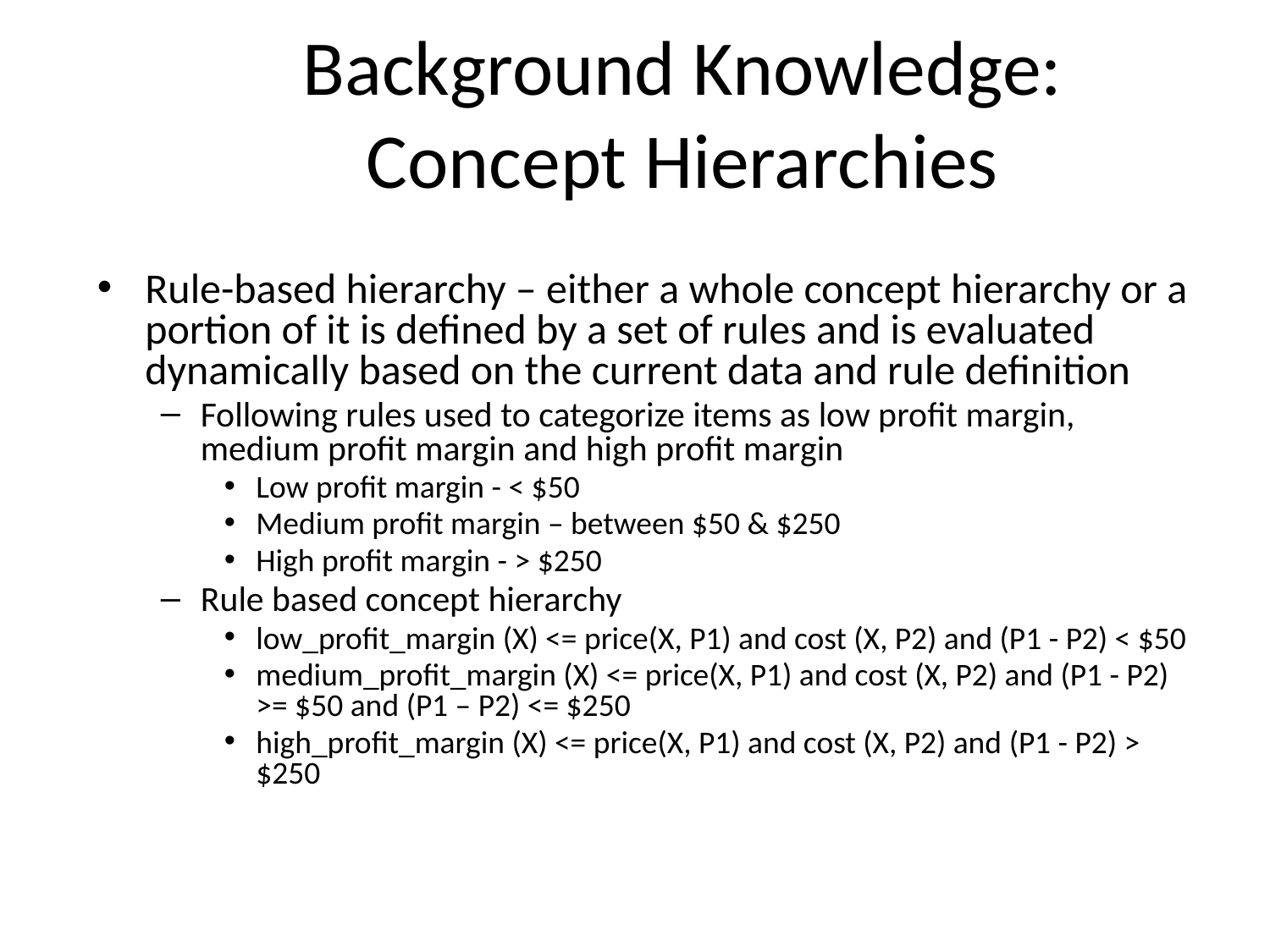

# Background Knowledge: Concept Hierarchies
Rule-based hierarchy – either a whole concept hierarchy or a portion of it is defined by a set of rules and is evaluated dynamically based on the current data and rule definition
Following rules used to categorize items as low profit margin, medium profit margin and high profit margin
Low profit margin - < $50
Medium profit margin – between $50 & $250
High profit margin - > $250
Rule based concept hierarchy
low_profit_margin (X) <= price(X, P1) and cost (X, P2) and (P1 - P2) < $50
medium_profit_margin (X) <= price(X, P1) and cost (X, P2) and (P1 - P2) >= $50 and (P1 – P2) <= $250
high_profit_margin (X) <= price(X, P1) and cost (X, P2) and (P1 - P2) > $250